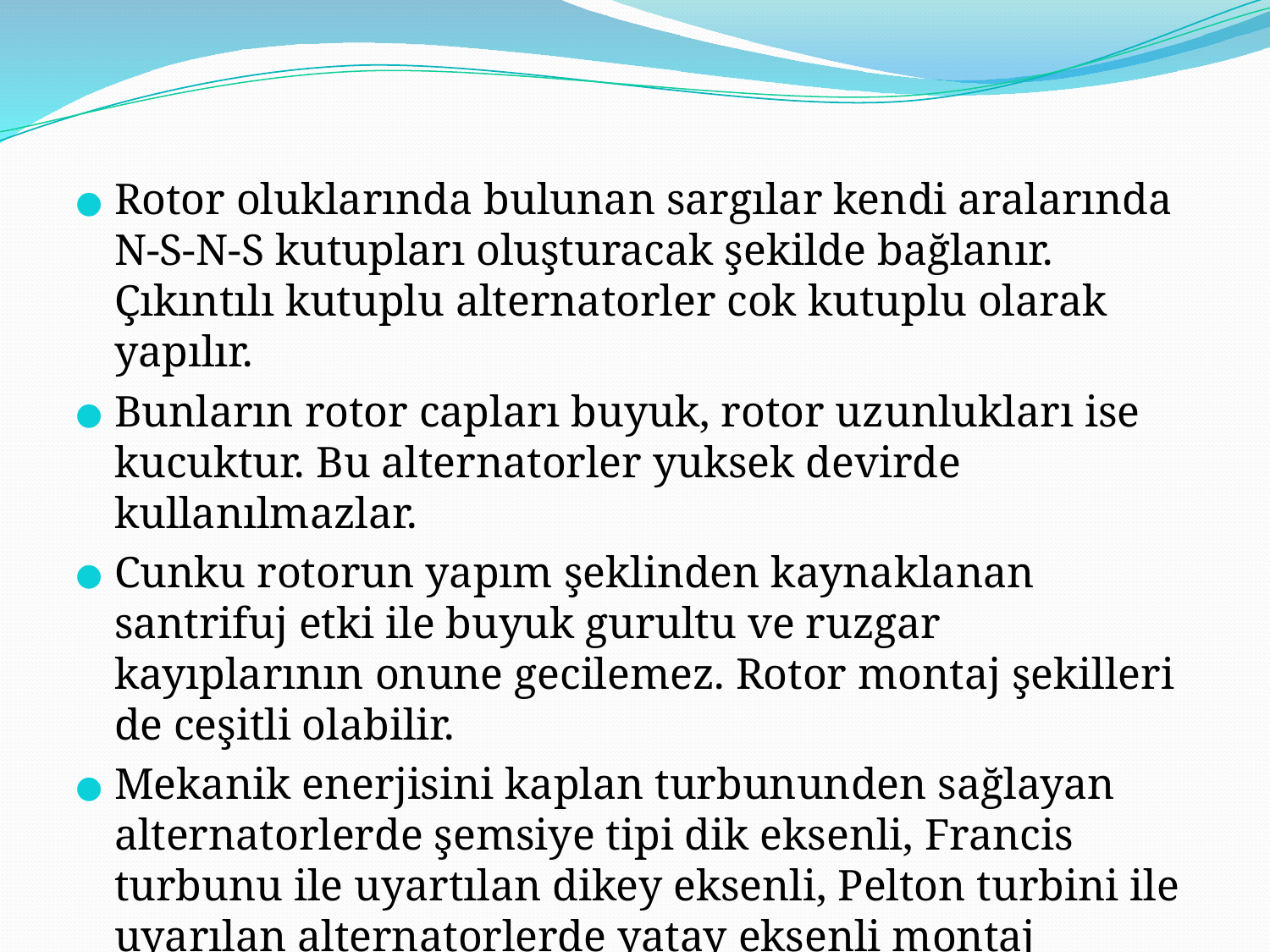

Rotor oluklarında bulunan sargılar kendi aralarında N-S-N-S kutupları oluşturacak şekilde bağlanır. Çıkıntılı kutuplu alternatorler cok kutuplu olarak yapılır.
Bunların rotor capları buyuk, rotor uzunlukları ise kucuktur. Bu alternatorler yuksek devirde kullanılmazlar.
Cunku rotorun yapım şeklinden kaynaklanan santrifuj etki ile buyuk gurultu ve ruzgar kayıplarının onune gecilemez. Rotor montaj şekilleri de ceşitli olabilir.
Mekanik enerjisini kaplan turbununden sağlayan alternatorlerde şemsiye tipi dik eksenli, Francis turbunu ile uyartılan dikey eksenli, Pelton turbini ile uyarılan alternatorlerde yatay eksenli montaj şekilleri uygulanmaktadır.